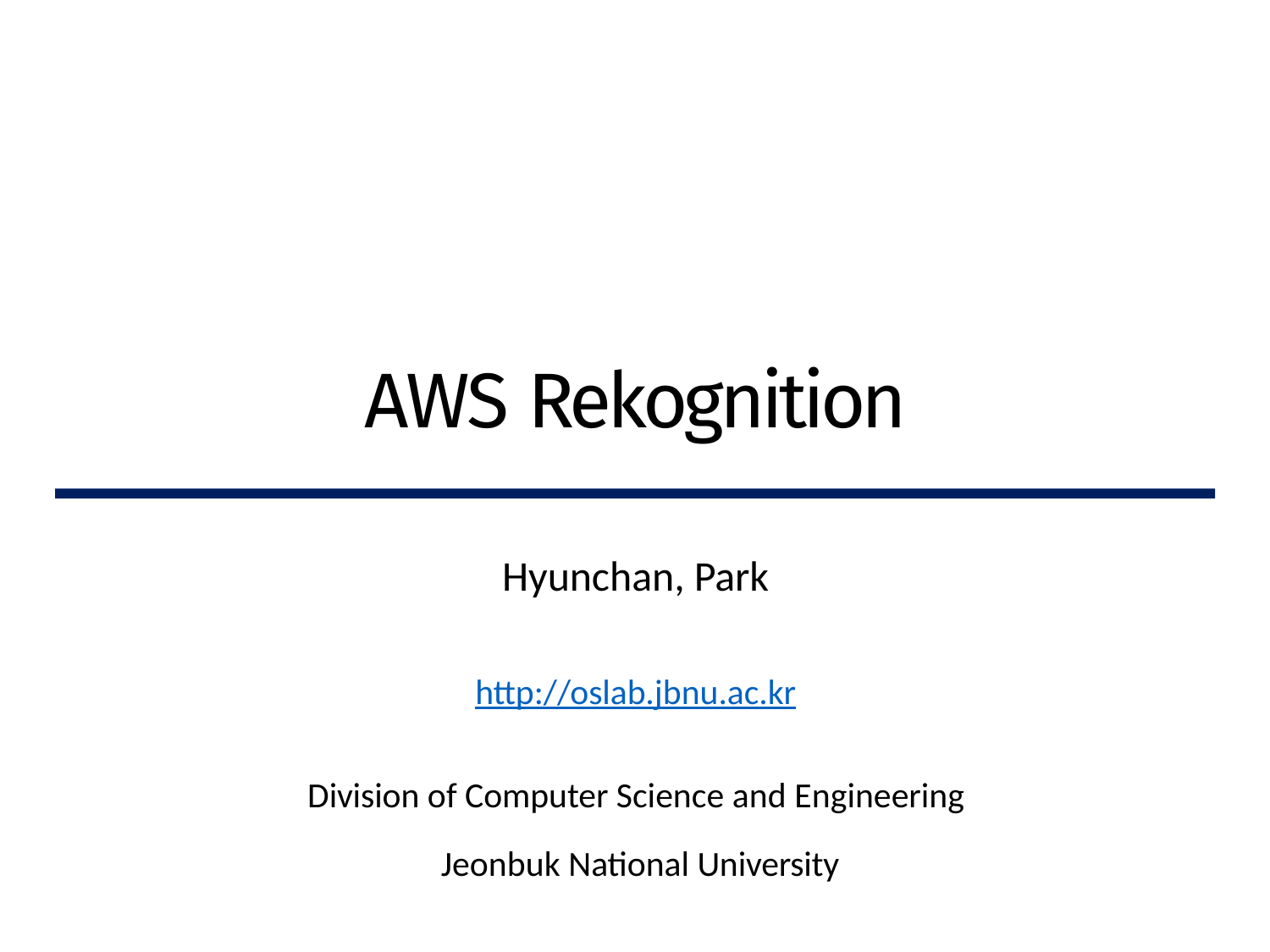

# AWS Rekognition

Hyunchan, Park

http://oslab.jbnu.ac.kr

Division of Computer Science and Engineering  Jeonbuk National University